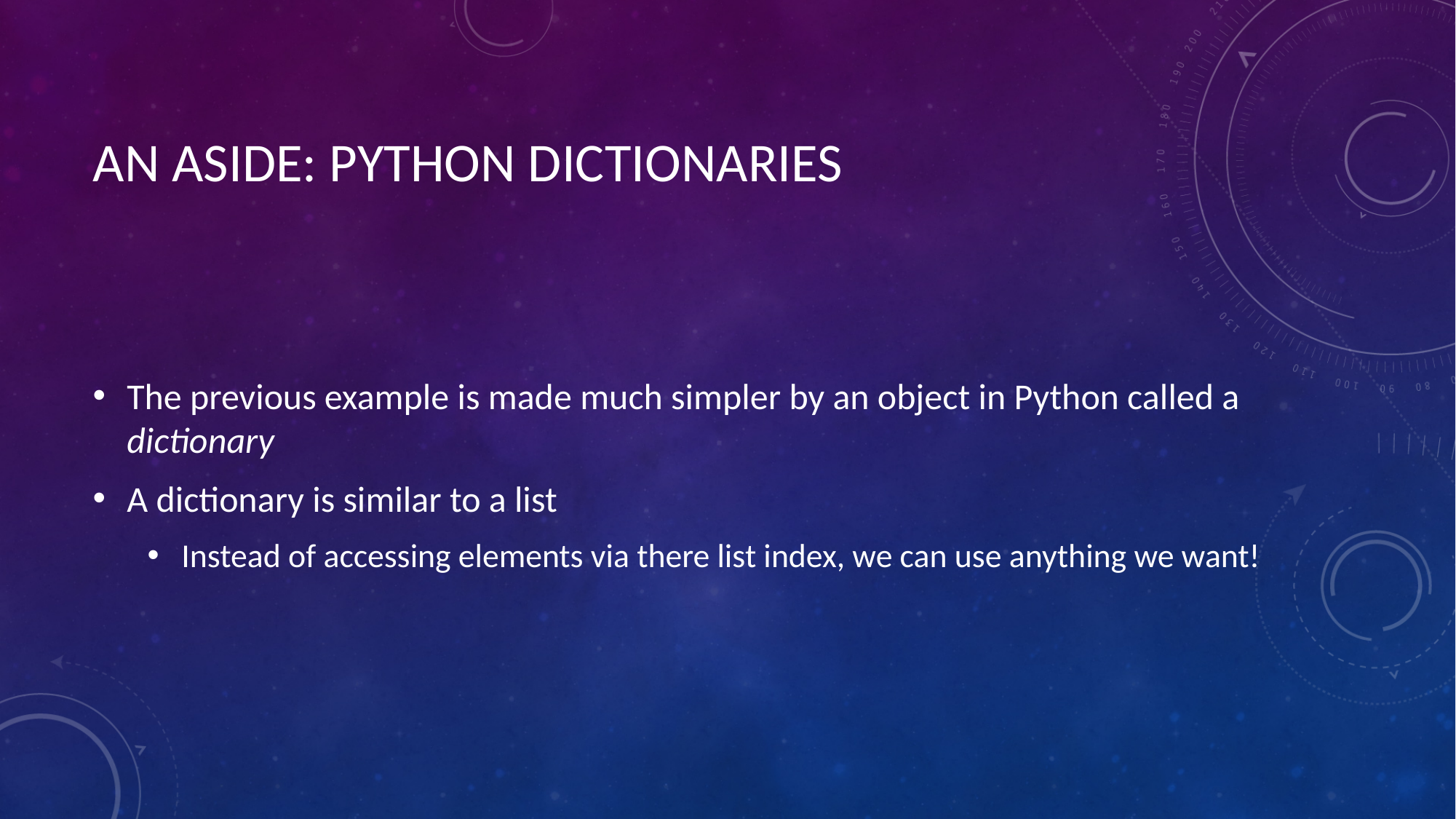

# An Aside: python dictionaries
The previous example is made much simpler by an object in Python called a dictionary
A dictionary is similar to a list
Instead of accessing elements via there list index, we can use anything we want!